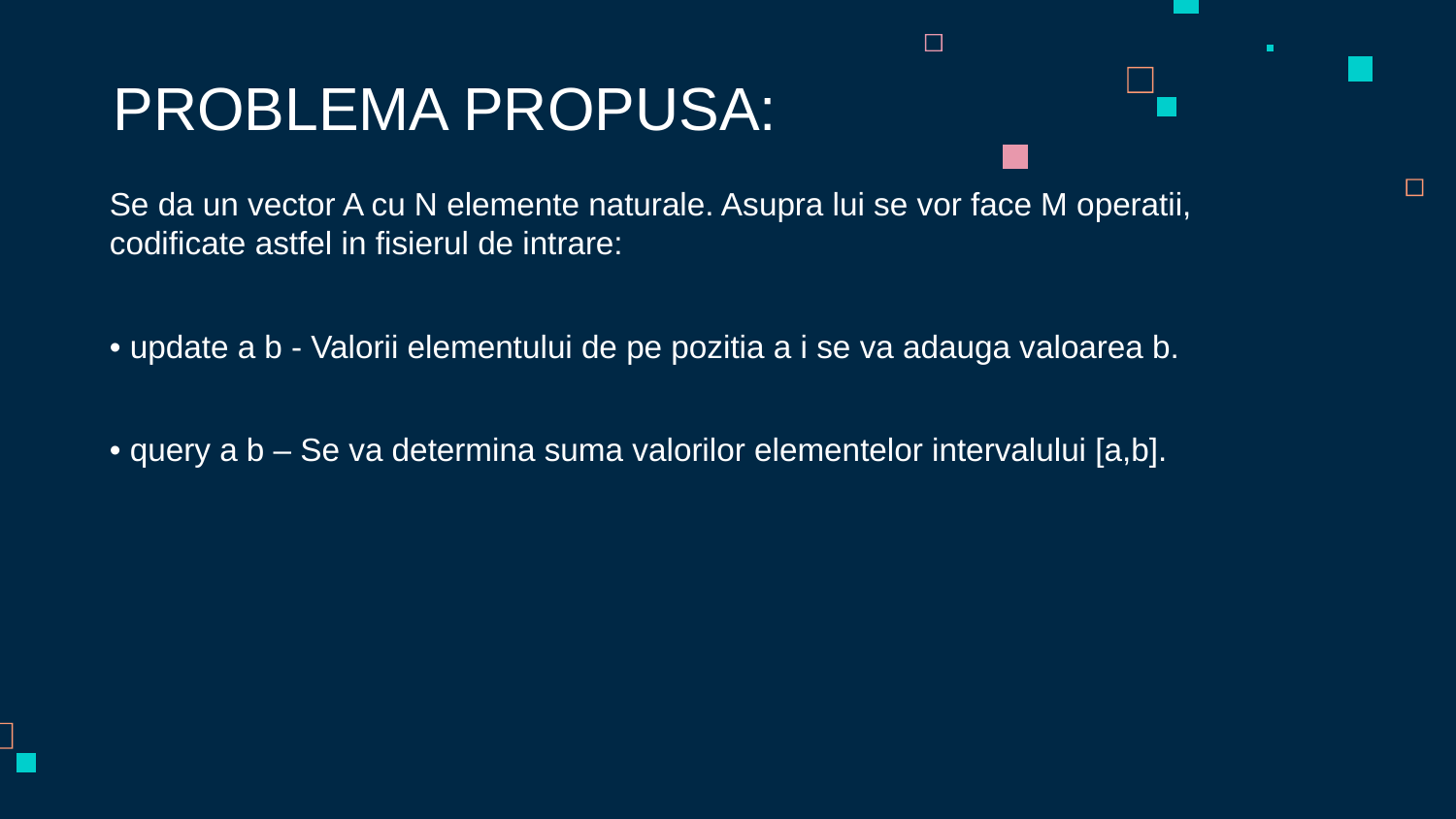

# PROBLEMA PROPUSA:
Se da un vector A cu N elemente naturale. Asupra lui se vor face M operatii, codificate astfel in fisierul de intrare:
• update a b - Valorii elementului de pe pozitia a i se va adauga valoarea b.
• query a b – Se va determina suma valorilor elementelor intervalului [a,b].